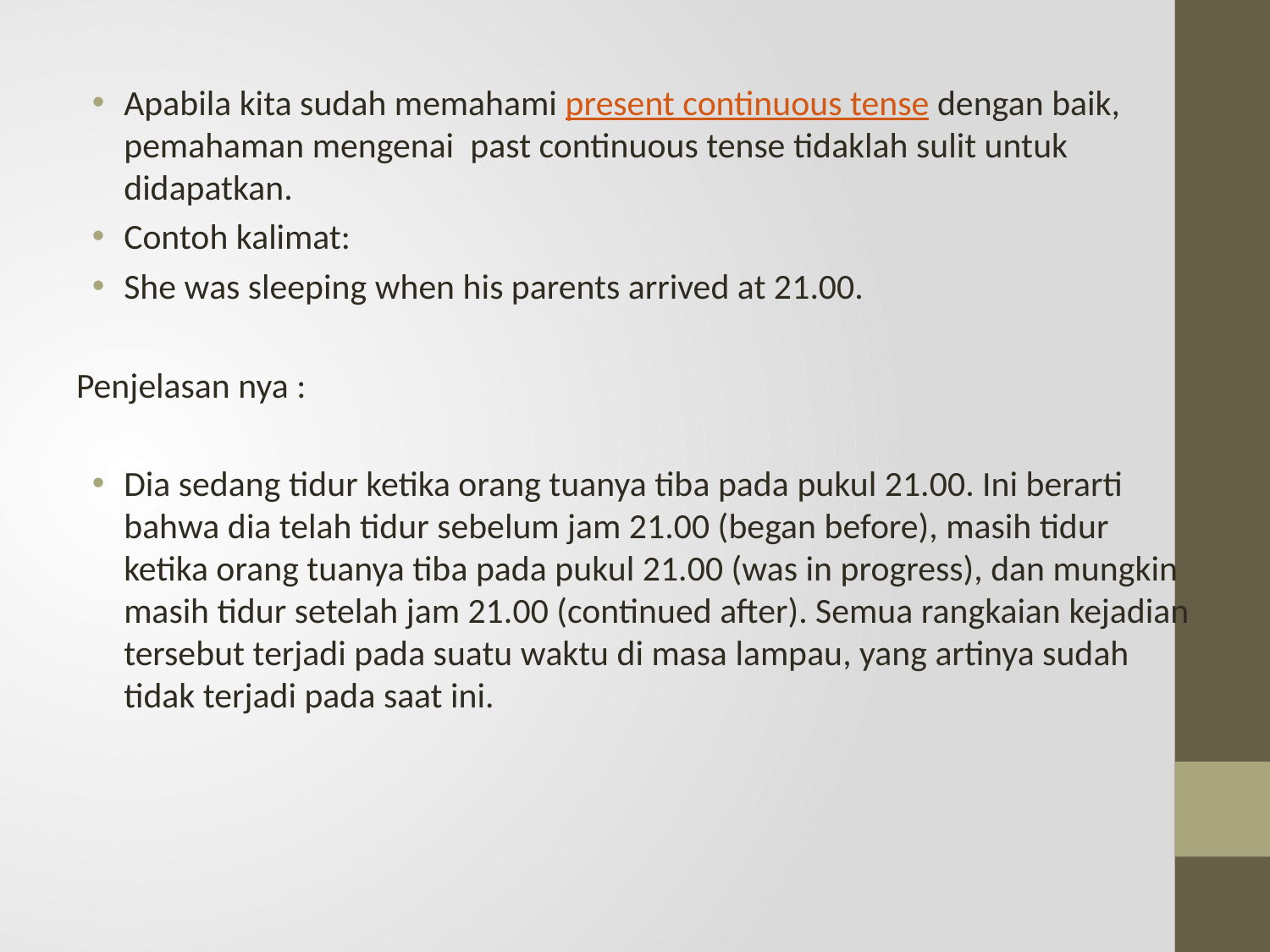

Apabila kita sudah memahami present continuous tense dengan baik, pemahaman mengenai  past continuous tense tidaklah sulit untuk didapatkan.
Contoh kalimat:
She was sleeping when his parents arrived at 21.00.

Penjelasan nya :

Dia sedang tidur ketika orang tuanya tiba pada pukul 21.00. Ini berarti bahwa dia telah tidur sebelum jam 21.00 (began before), masih tidur ketika orang tuanya tiba pada pukul 21.00 (was in progress), dan mungkin masih tidur setelah jam 21.00 (continued after). Semua rangkaian kejadian tersebut terjadi pada suatu waktu di masa lampau, yang artinya sudah tidak terjadi pada saat ini.